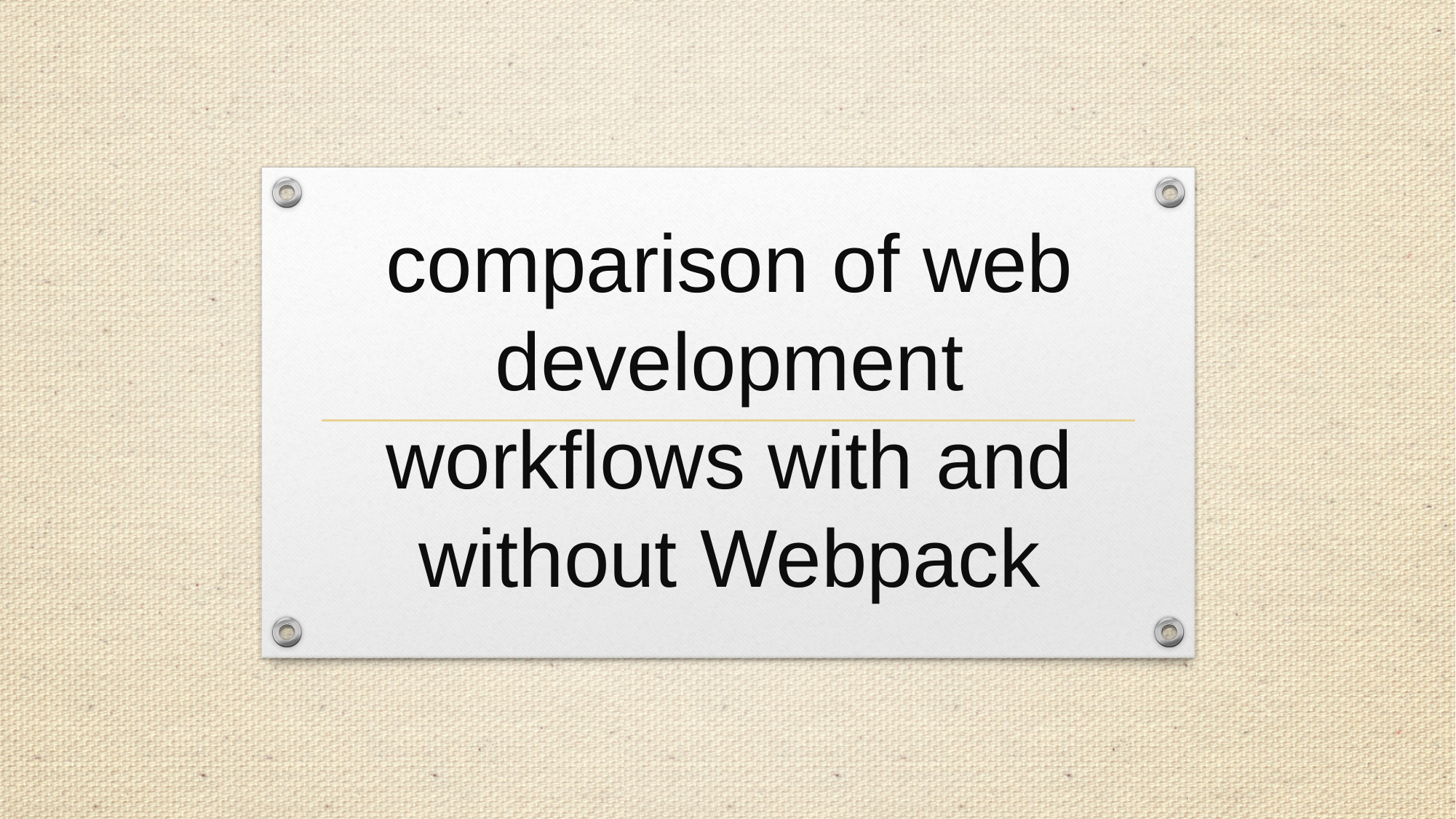

# comparison of web development workflows with and without Webpack